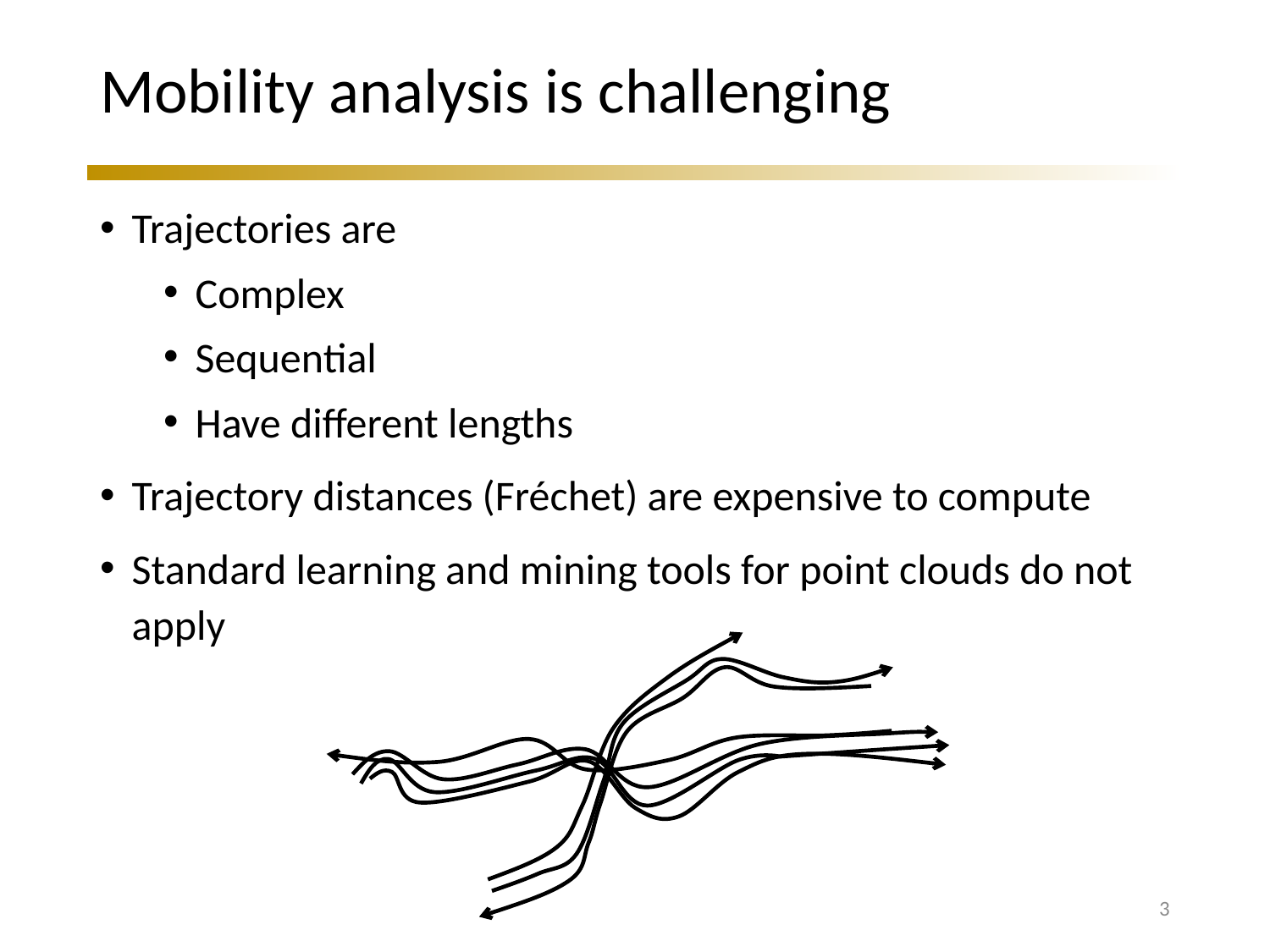

# Mobility analysis is challenging
Trajectories are
Complex
Sequential
Have different lengths
Trajectory distances (Fréchet) are expensive to compute
Standard learning and mining tools for point clouds do not apply

3